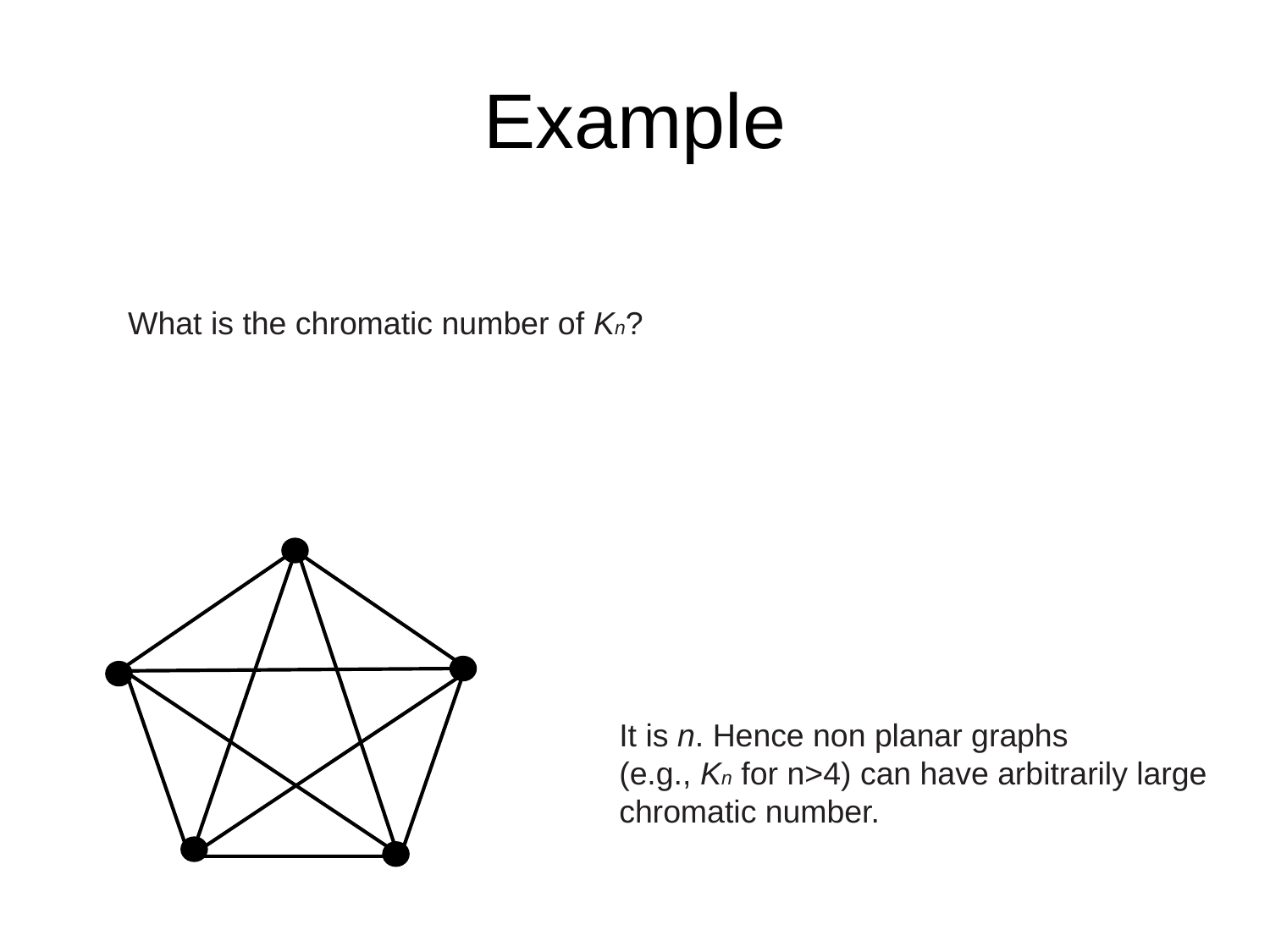

# Example
What is the chromatic number of Kn?

It is n. Hence non planar graphs
(e.g., Kn for n>4) can have arbitrarily large
chromatic number.